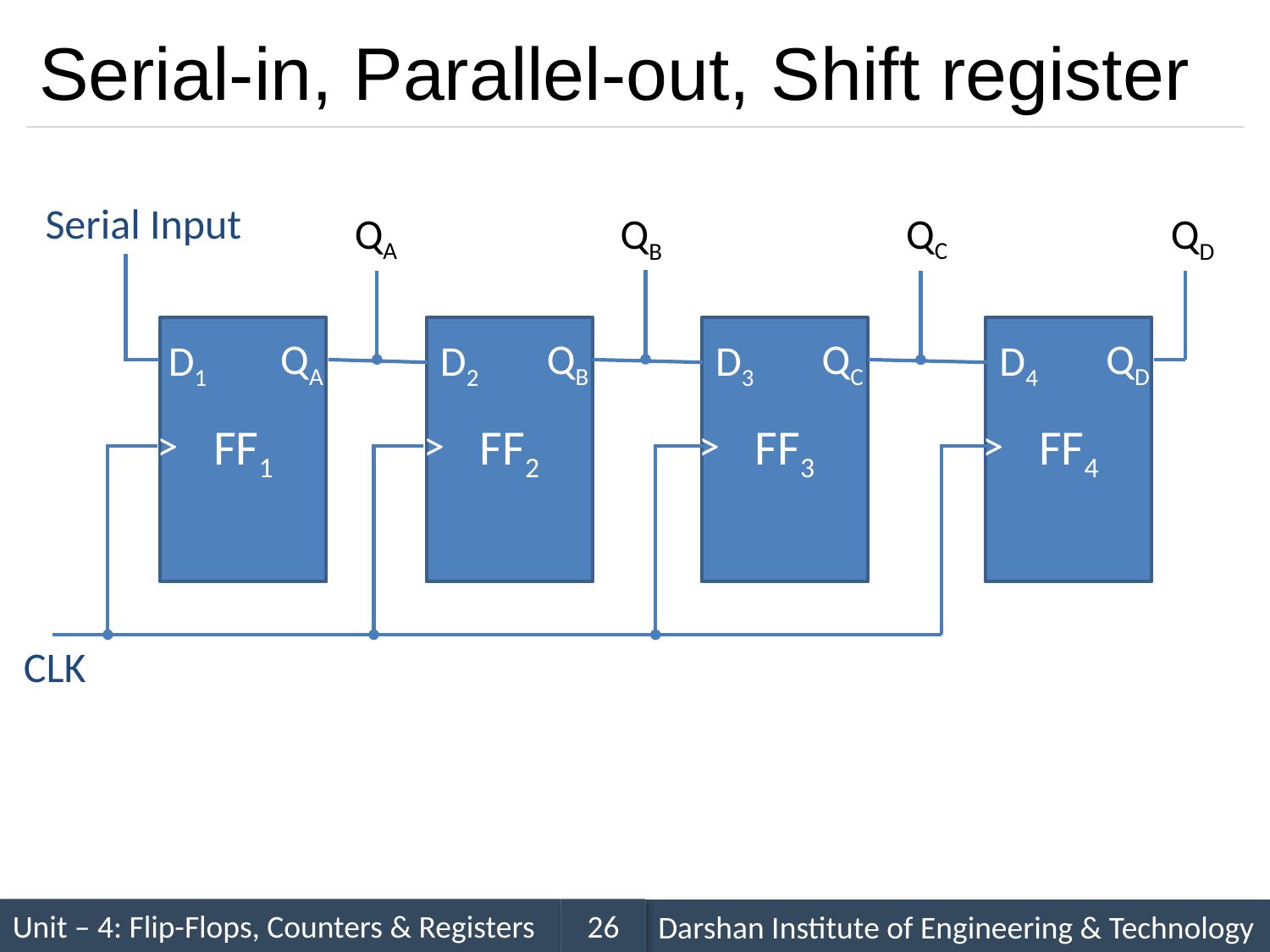

# Serial-in, Parallel-out, Shift register
Serial Input
QA
QC
QB
QD
FF1
QA
D1
>
FF2
QB
D2
>
FF3
QC
D3
>
FF4
QD
D4
>
CLK